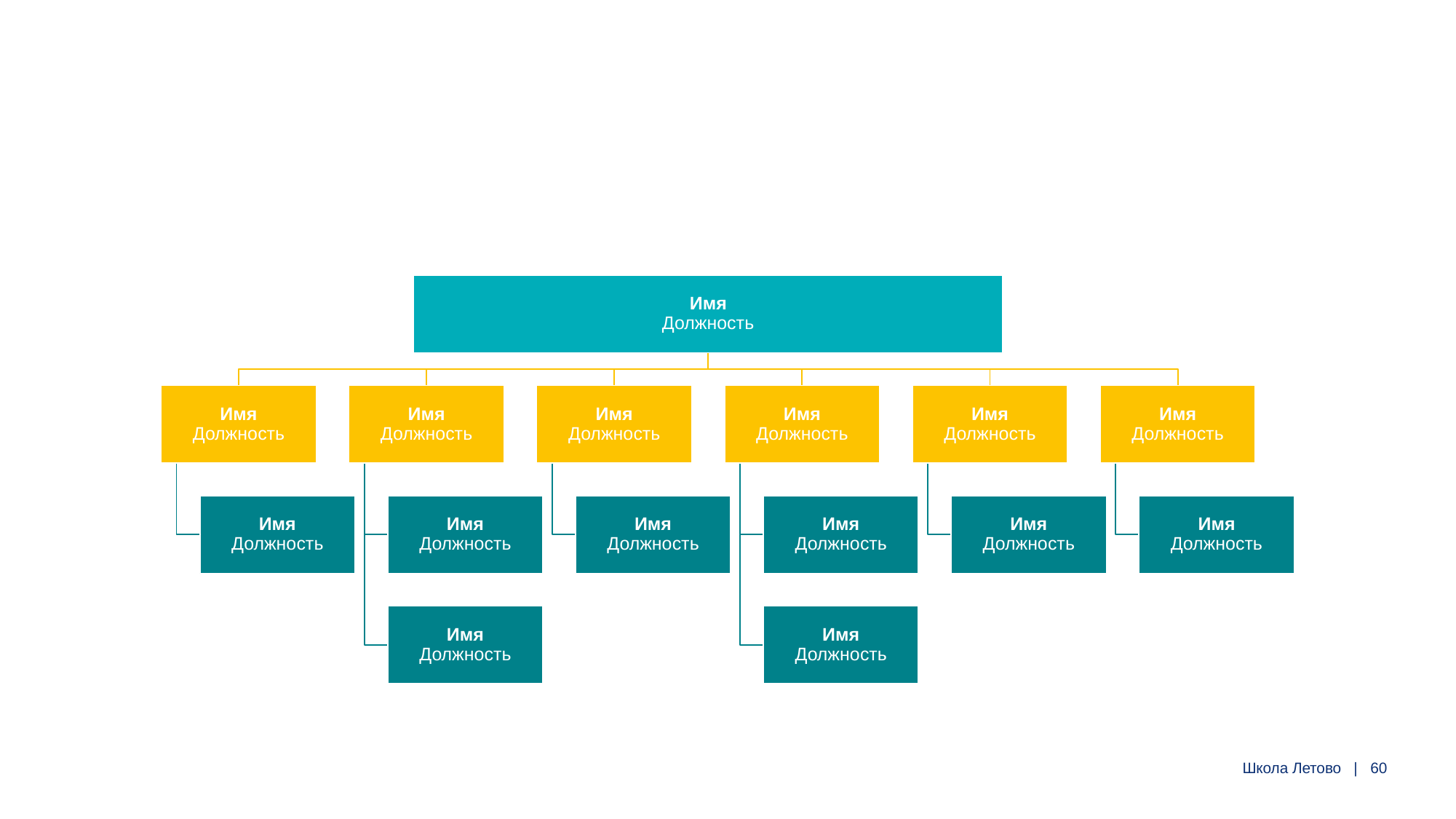

#
Имя
Должность
Имя
Должность
Имя
Должность
Имя
Должность
Имя
Должность
Имя
Должность
Имя
Должность
Имя
Должность
Имя
Должность
Имя
Должность
Имя
Должность
Имя
Должность
Имя
Должность
Имя
Должность
Имя
Должность